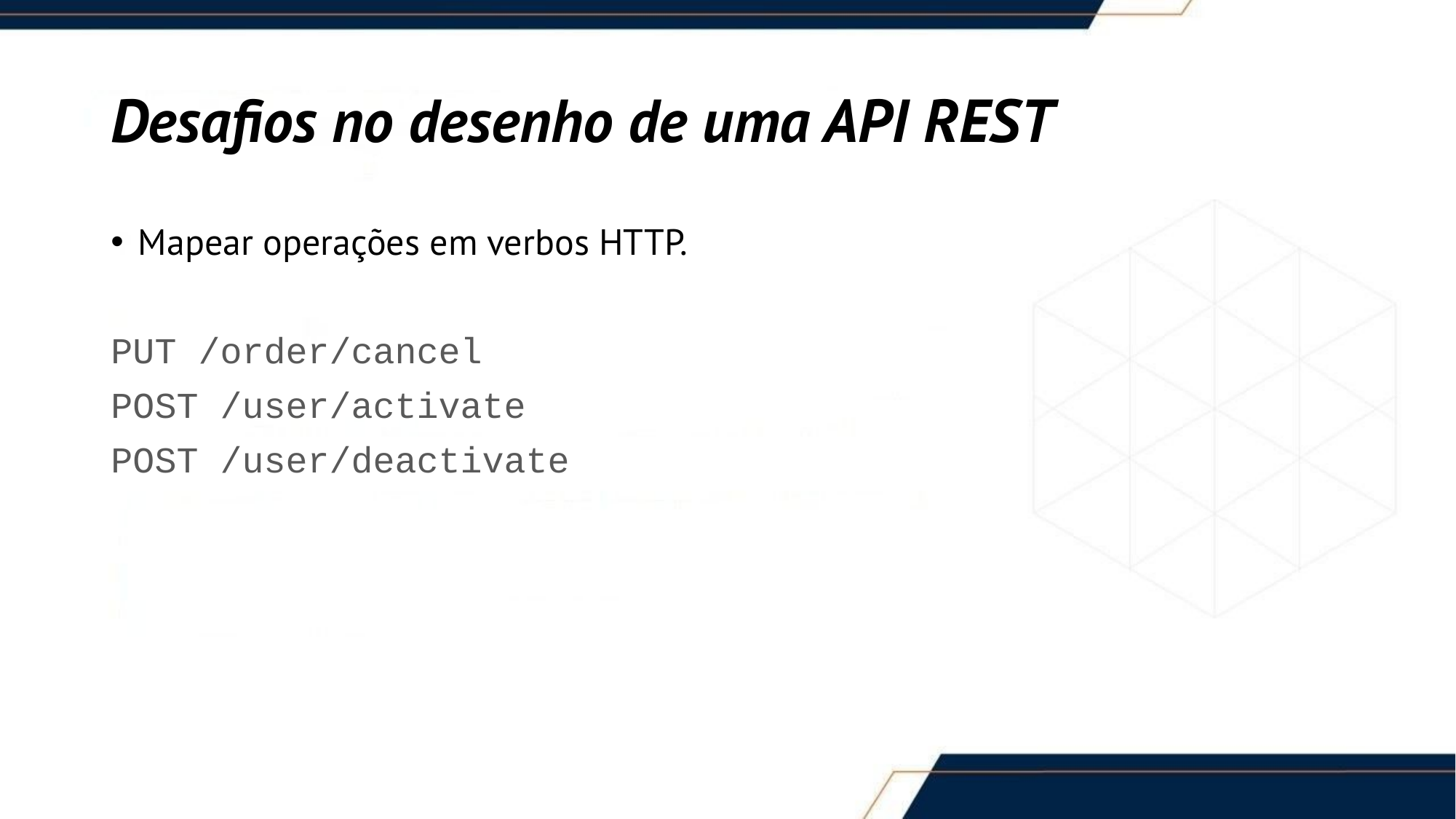

# Desafios no desenho de uma API REST
Mapear operações em verbos HTTP.

PUT /order/cancel
POST /user/activate
POST /user/deactivate